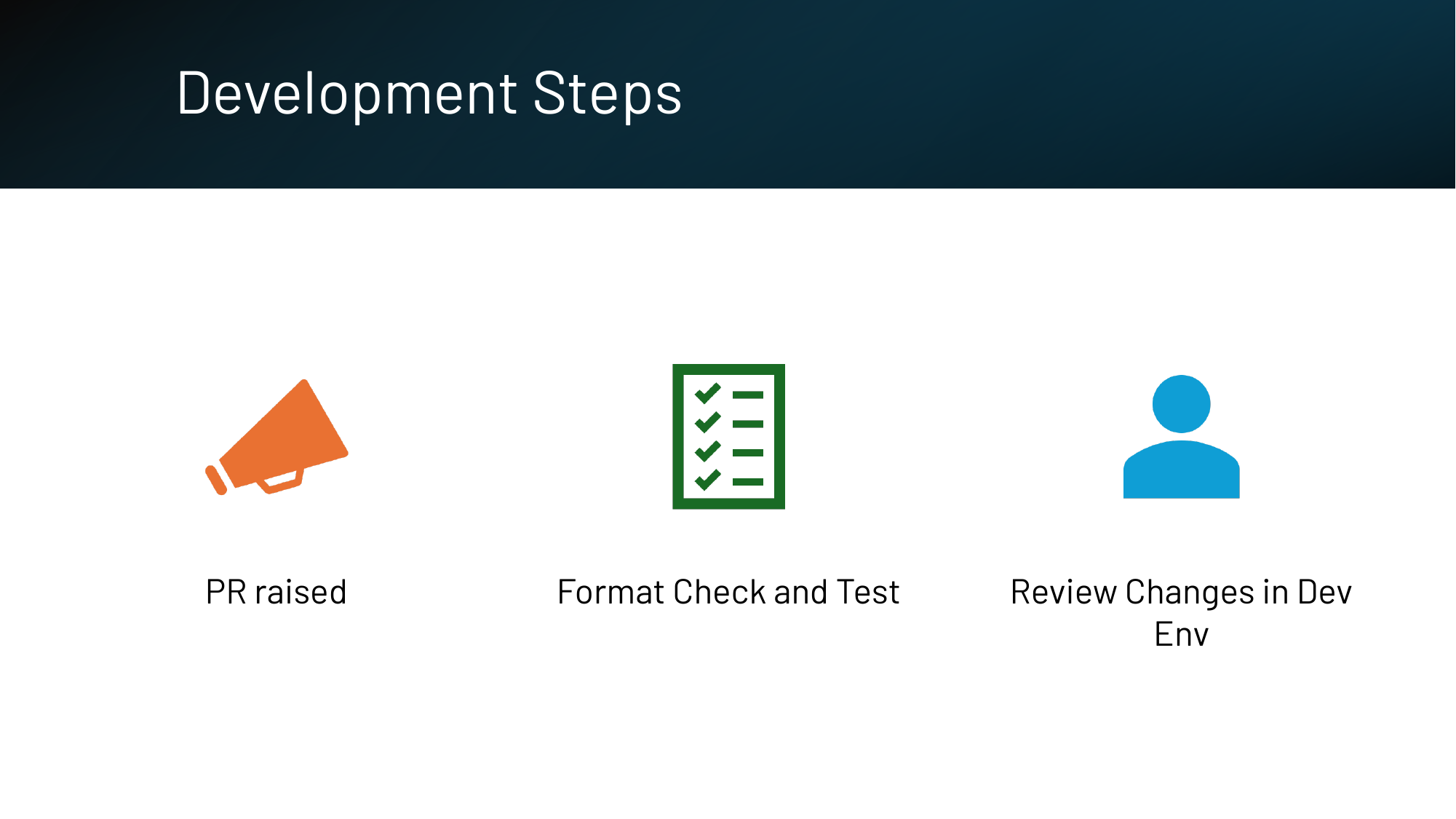

# Development Steps
PR raised
Format Check and Test
Review Changes in Dev Env